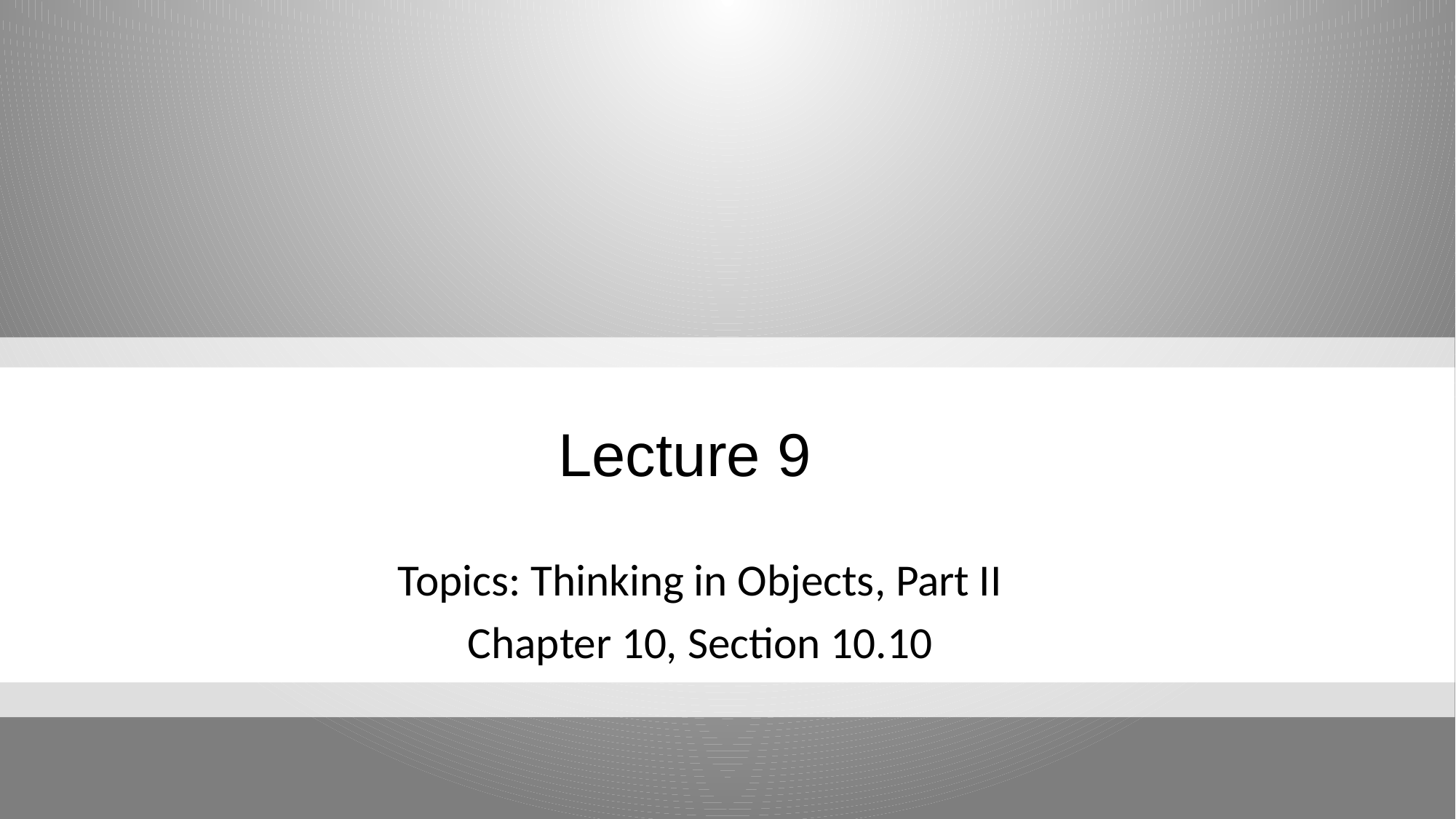

# Lecture 9
Topics: Thinking in Objects, Part II
Chapter 10, Section 10.10